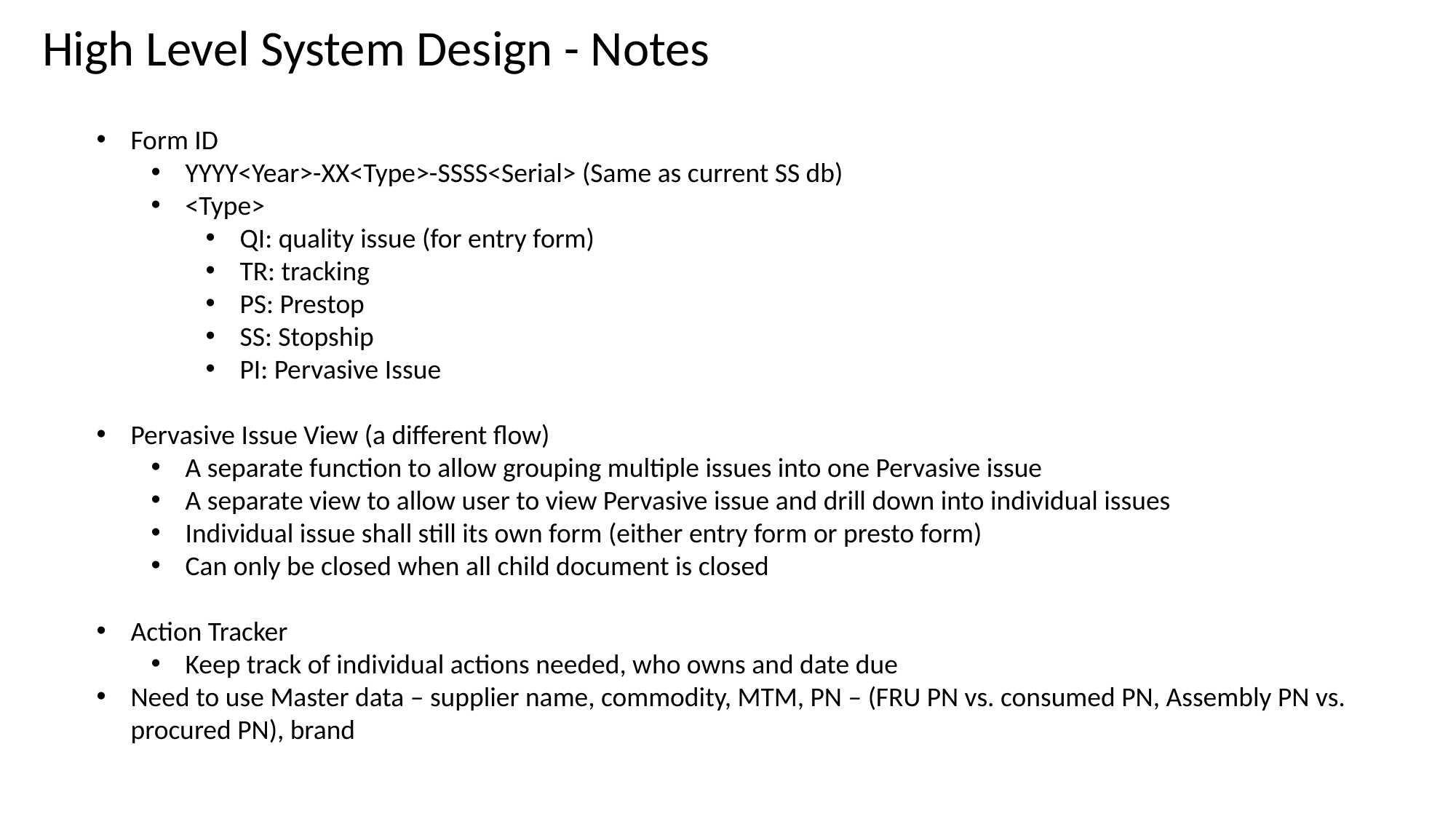

# High Level System Design - Notes
Form ID
YYYY<Year>-XX<Type>-SSSS<Serial> (Same as current SS db)
<Type>
QI: quality issue (for entry form)
TR: tracking
PS: Prestop
SS: Stopship
PI: Pervasive Issue

Pervasive Issue View (a different flow)
A separate function to allow grouping multiple issues into one Pervasive issue
A separate view to allow user to view Pervasive issue and drill down into individual issues
Individual issue shall still its own form (either entry form or presto form)
Can only be closed when all child document is closed

Action Tracker
Keep track of individual actions needed, who owns and date due
Need to use Master data – supplier name, commodity, MTM, PN – (FRU PN vs. consumed PN, Assembly PN vs. procured PN), brand